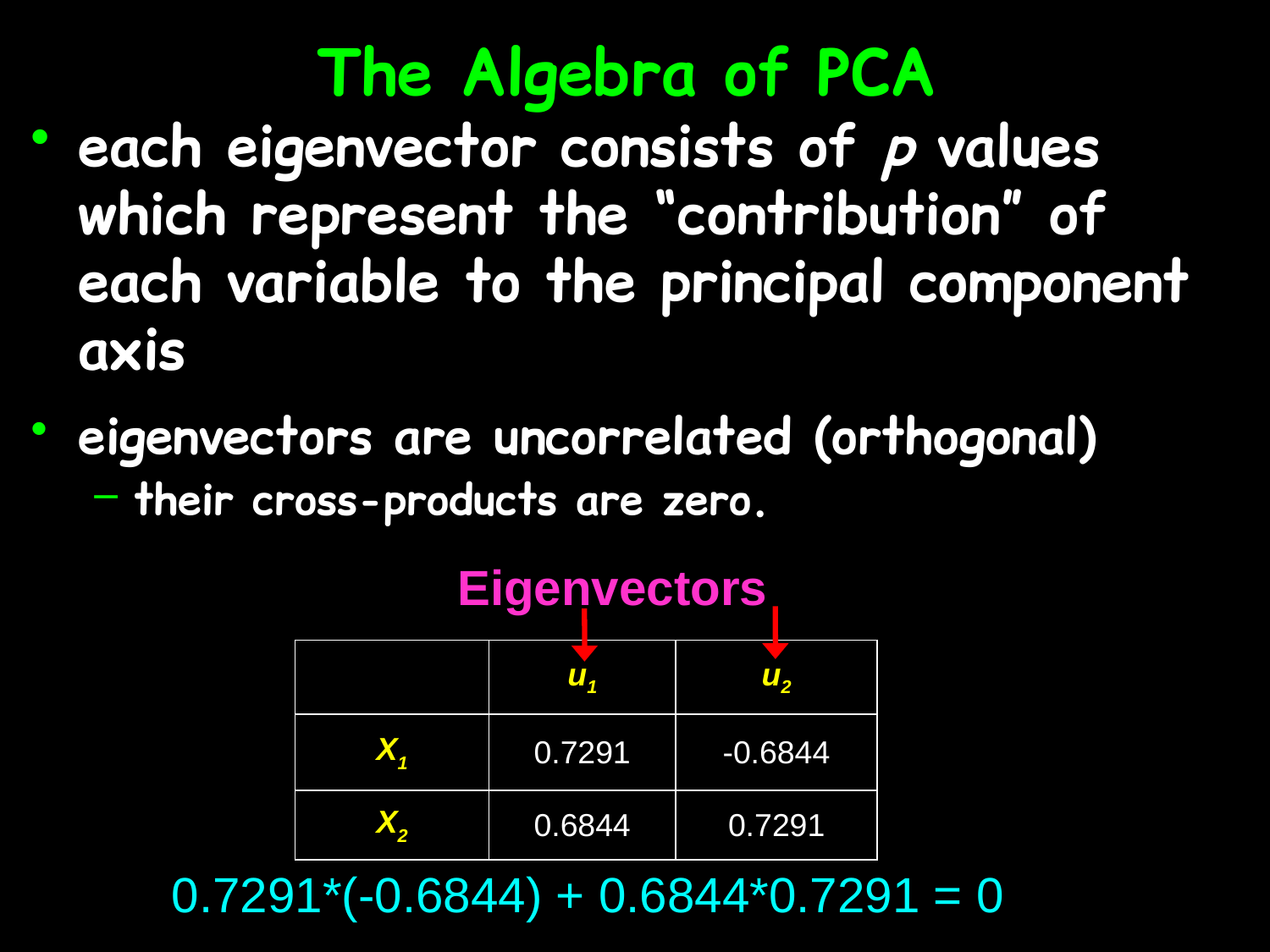

# The Algebra of PCA
each eigenvector consists of p values which represent the “contribution” of each variable to the principal component axis
eigenvectors are uncorrelated (orthogonal)
their cross-products are zero.

Eigenvectors

|  | u1 | u2 |
| --- | --- | --- |
| X1 | 0.7291 | -0.6844 |
| X2 | 0.6844 | 0.7291 |
0.7291*(-0.6844) + 0.6844*0.7291 = 0